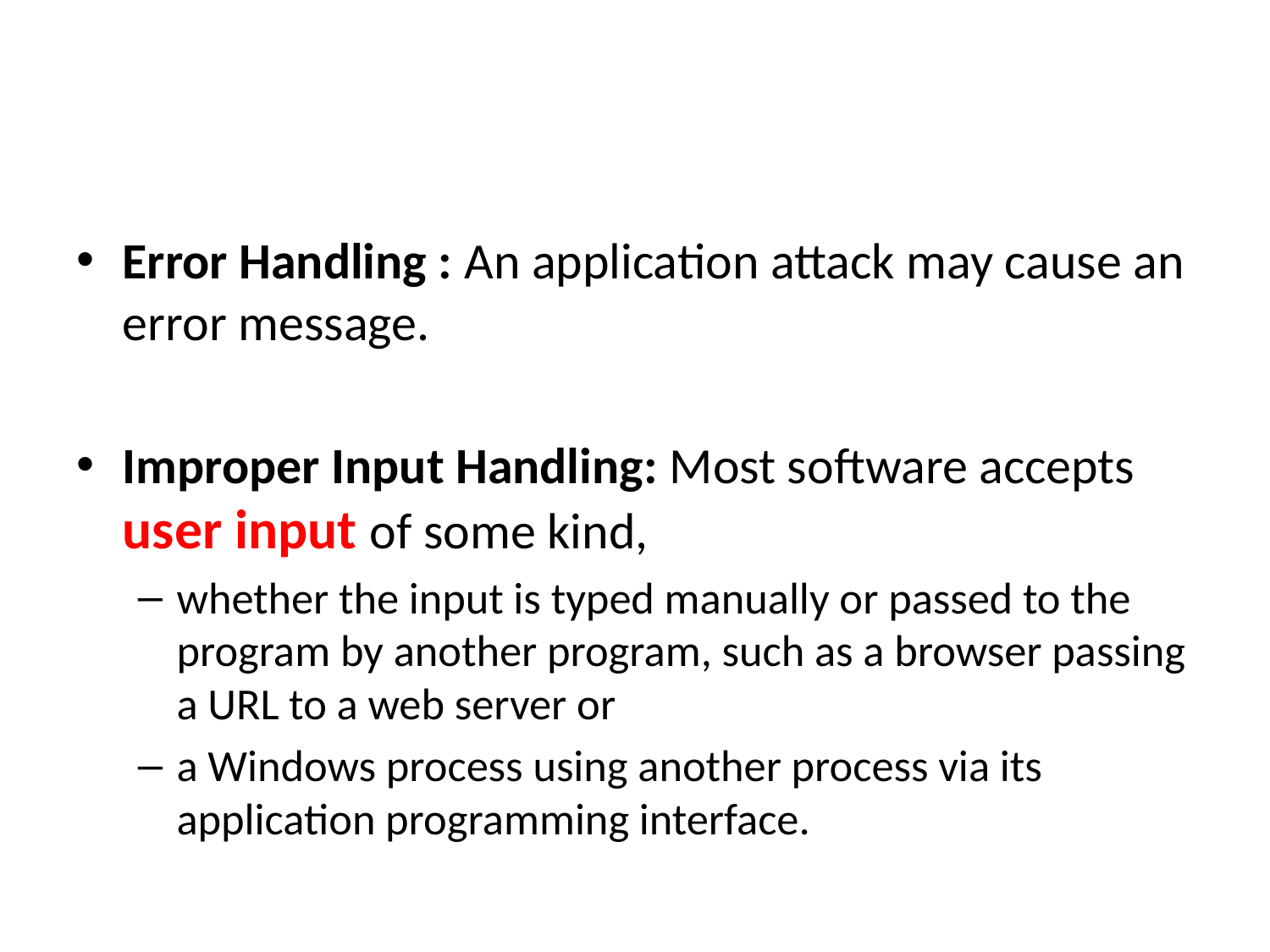

#
Error Handling : An application attack may cause an error message.

Improper Input Handling: Most software accepts user input of some kind,
whether the input is typed manually or passed to the program by another program, such as a browser passing a URL to a web server or
a Windows process using another process via its application programming interface.